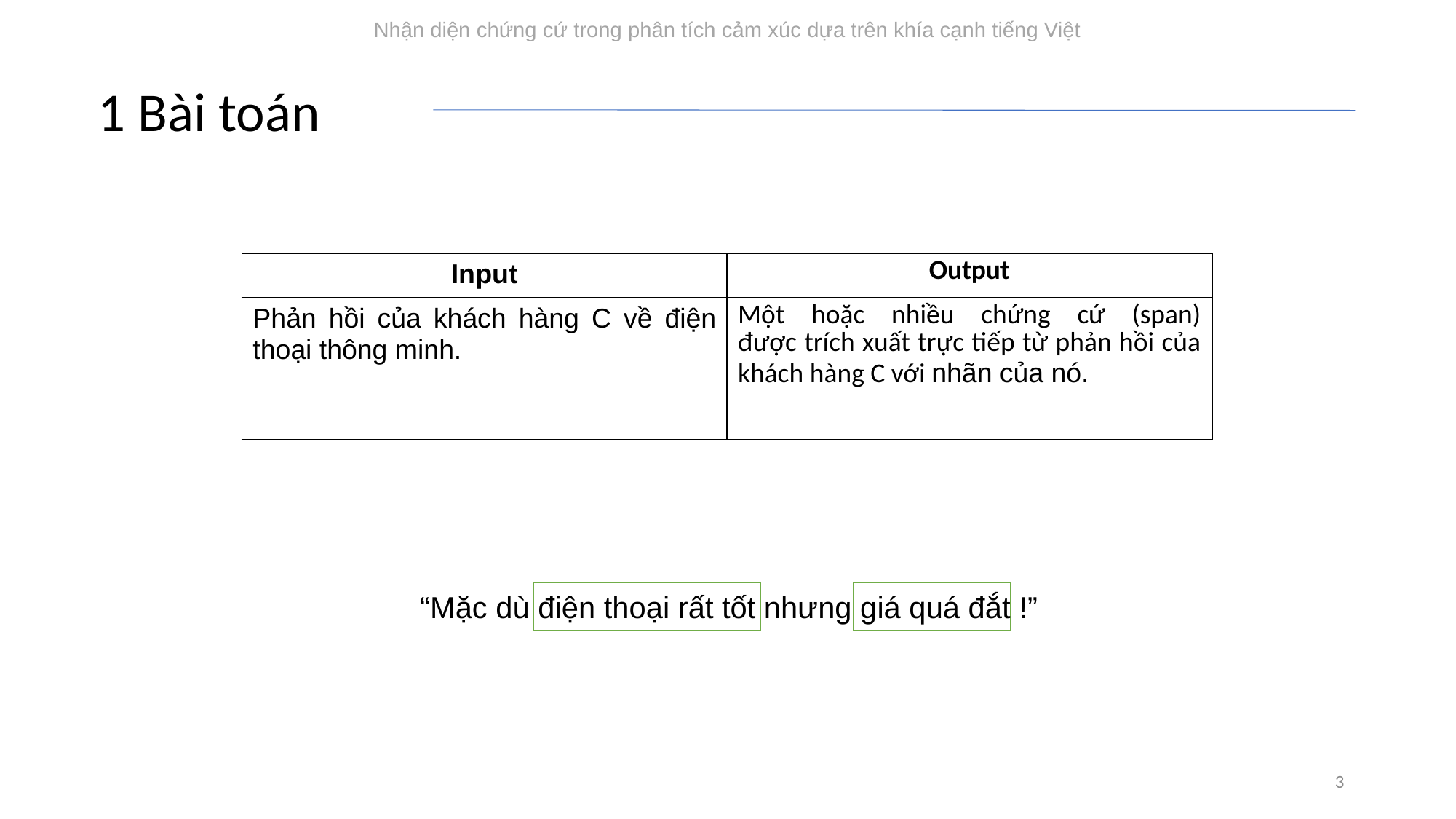

1 Bài toán
| Input | Output |
| --- | --- |
| Phản hồi của khách hàng C về điện thoại thông minh. | Một hoặc nhiều chứng cứ (span) được trích xuất trực tiếp từ phản hồi của khách hàng C với nhãn của nó. |
“Mặc dù điện thoại rất tốt nhưng giá quá đắt !”

3